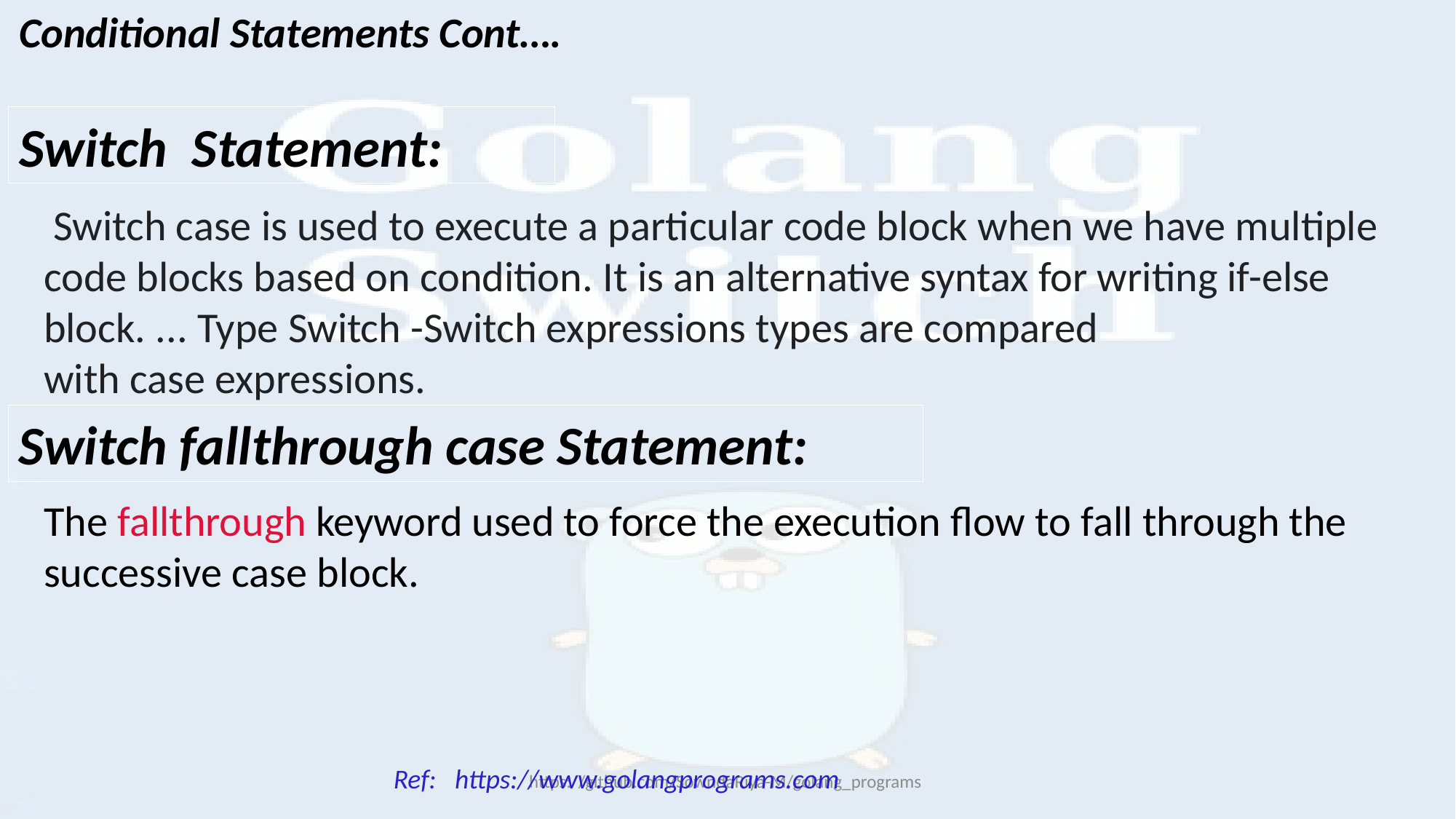

Conditional Statements Cont….
Switch  Statement:
 Switch case is used to execute a particular code block when we have multiple code blocks based on condition. It is an alternative syntax for writing if-else block. ... Type Switch -Switch expressions types are compared with case expressions.
Switch fallthrough case Statement:
The fallthrough keyword used to force the execution flow to fall through the successive case block.
Ref:   https://www.golangprograms.com
https://github.com/SowndaRiya-M/golang_programs